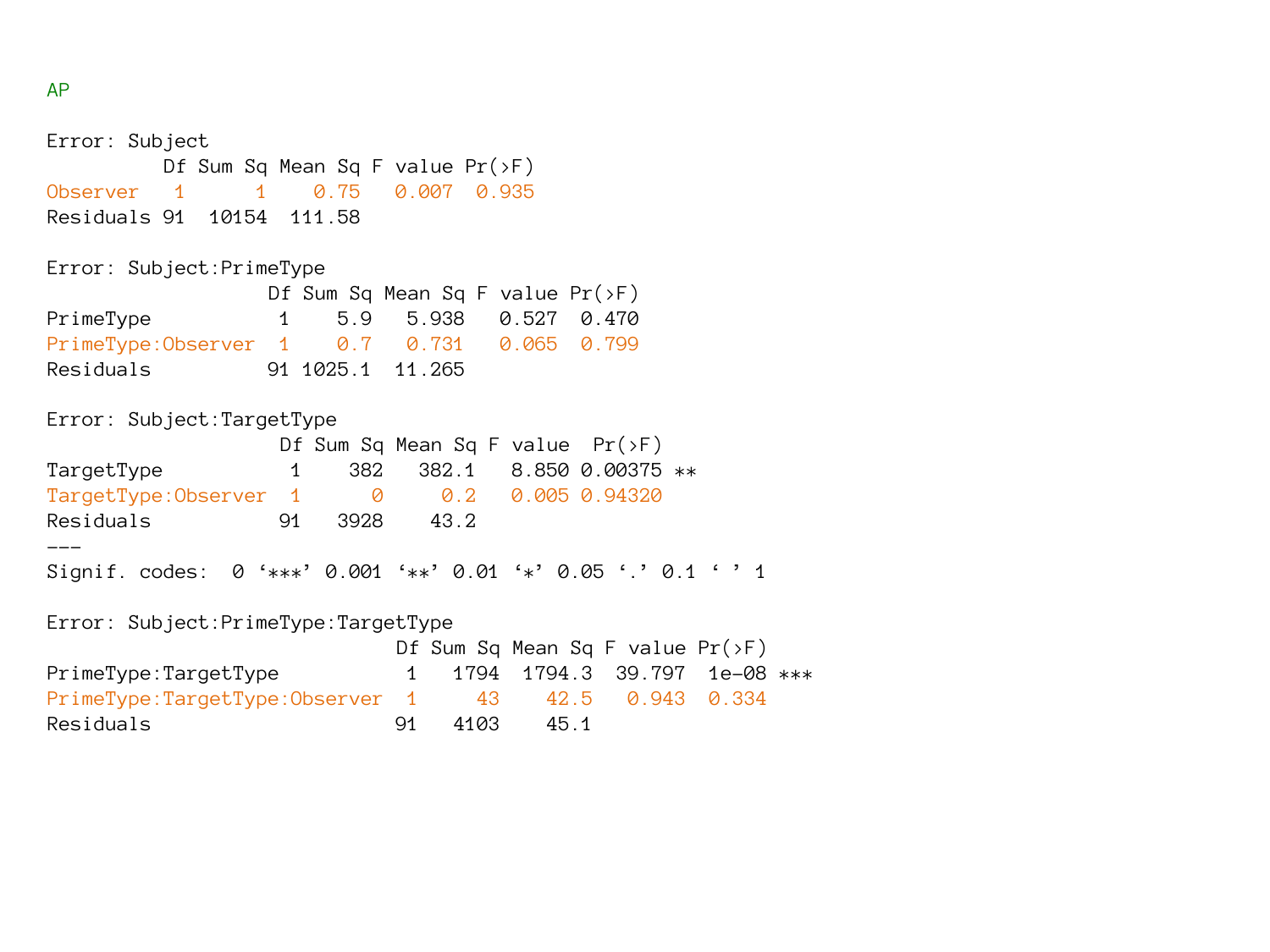

AP

Error: Subject
          Df Sum Sq Mean Sq F value Pr(>F)
Observer   1      1    0.75   0.007  0.935
Residuals 91  10154  111.58

Error: Subject:PrimeType
                   Df Sum Sq Mean Sq F value Pr(>F)
PrimeType           1    5.9   5.938   0.527  0.470
PrimeType:Observer  1    0.7   0.731   0.065  0.799
Residuals          91 1025.1  11.265

Error: Subject:TargetType
                    Df Sum Sq Mean Sq F value  Pr(>F)
TargetType           1    382   382.1   8.850 0.00375 **
TargetType:Observer  1      0     0.2   0.005 0.94320
Residuals           91   3928    43.2
---
Signif. codes:  0 ‘***’ 0.001 ‘**’ 0.01 ‘*’ 0.05 ‘.’ 0.1 ‘ ’ 1

Error: Subject:PrimeType:TargetType
                              Df Sum Sq Mean Sq F value Pr(>F)
PrimeType:TargetType           1   1794  1794.3  39.797  1e-08 ***
PrimeType:TargetType:Observer  1     43    42.5   0.943  0.334
Residuals                     91   4103    45.1